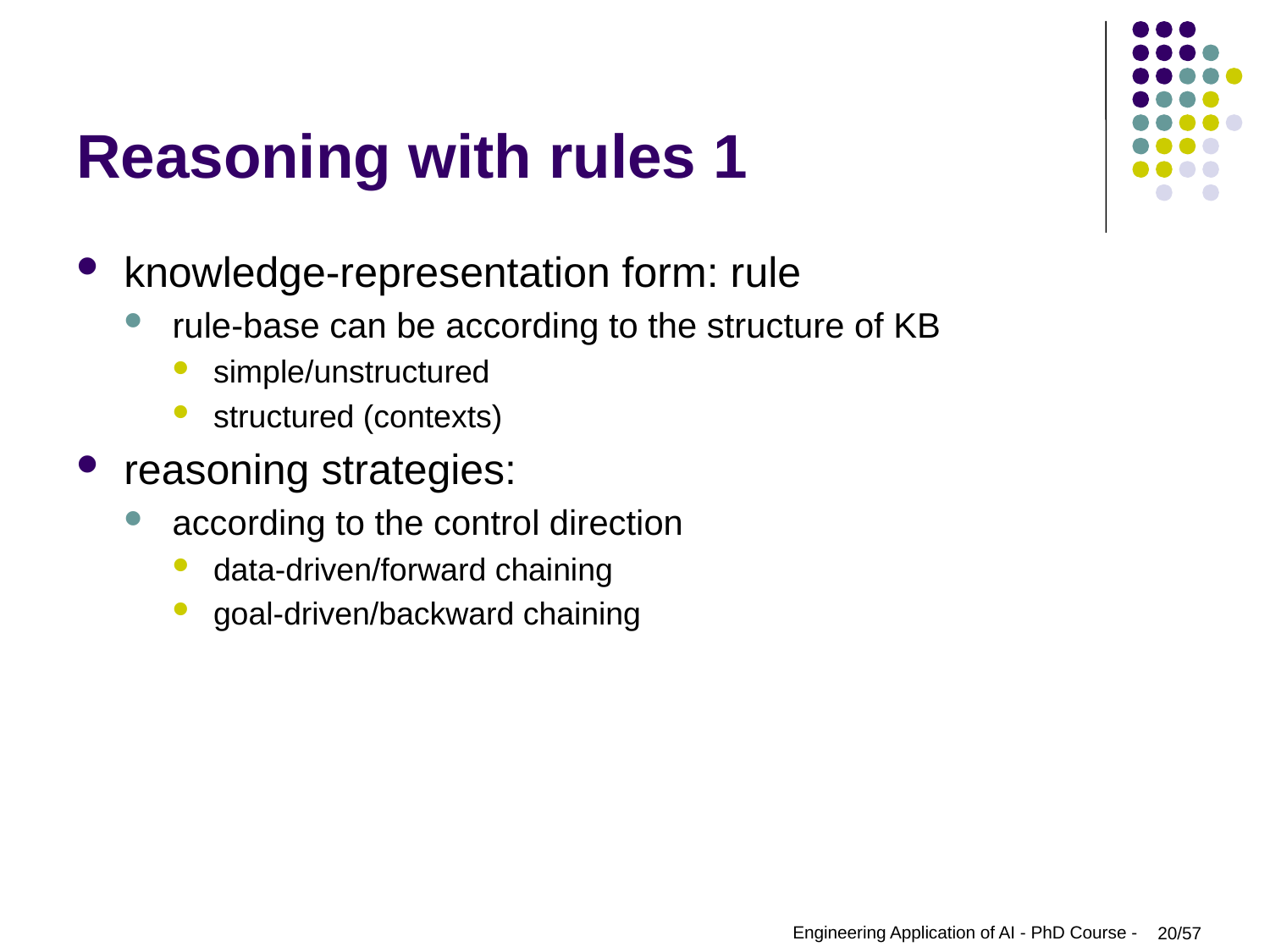

# Reasoning with rules 1
knowledge-representation form: rule
rule-base can be according to the structure of KB
simple/unstructured
structured (contexts)
reasoning strategies:
according to the control direction
data-driven/forward chaining
goal-driven/backward chaining
Engineering Application of AI - PhD Course -
20/57